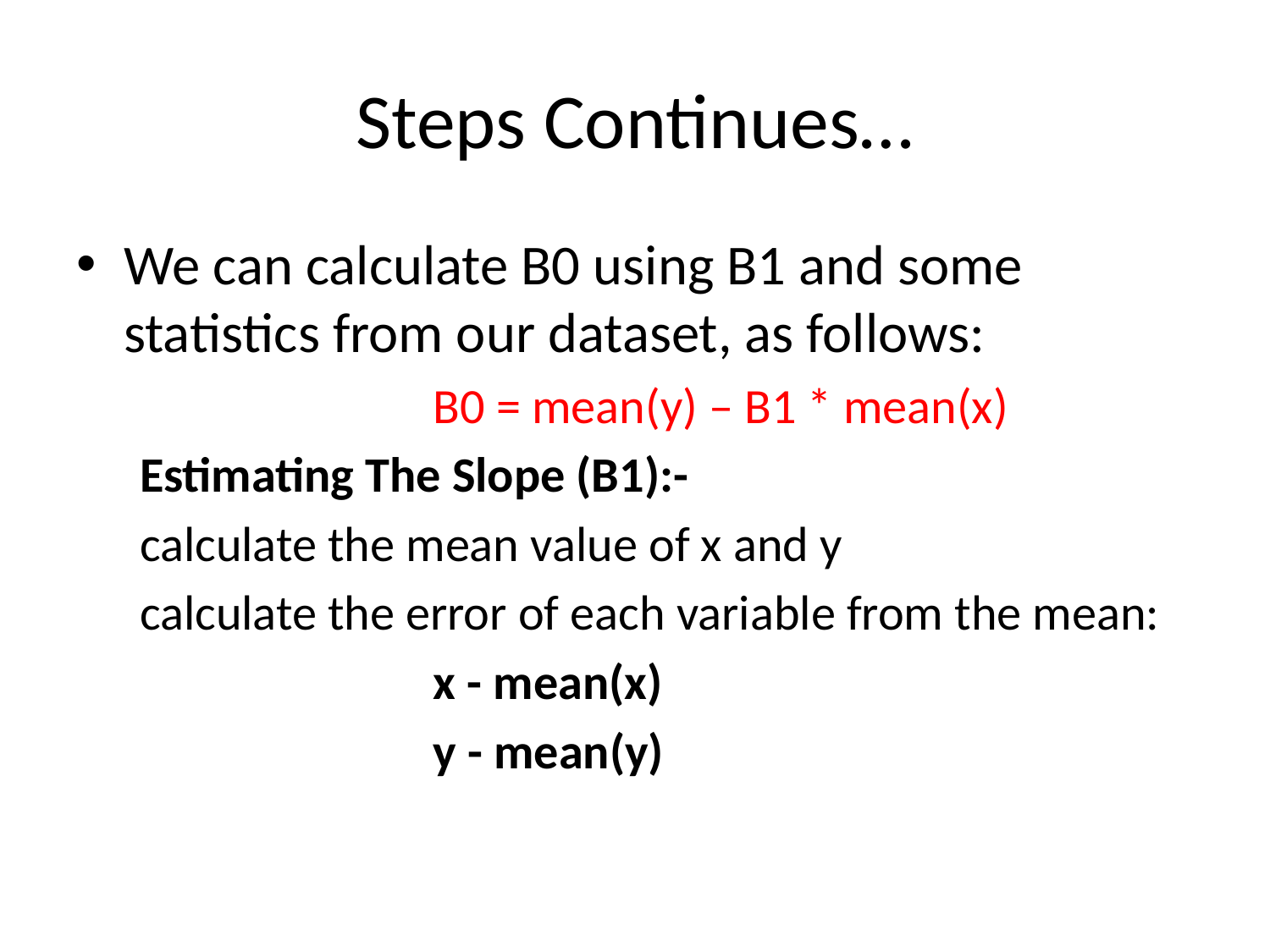

# Steps Continues…
We can calculate B0 using B1 and some statistics from our dataset, as follows:
			B0 = mean(y) – B1 * mean(x)
Estimating The Slope (B1):-
calculate the mean value of x and y
calculate the error of each variable from the mean:
			x - mean(x)
			y - mean(y)